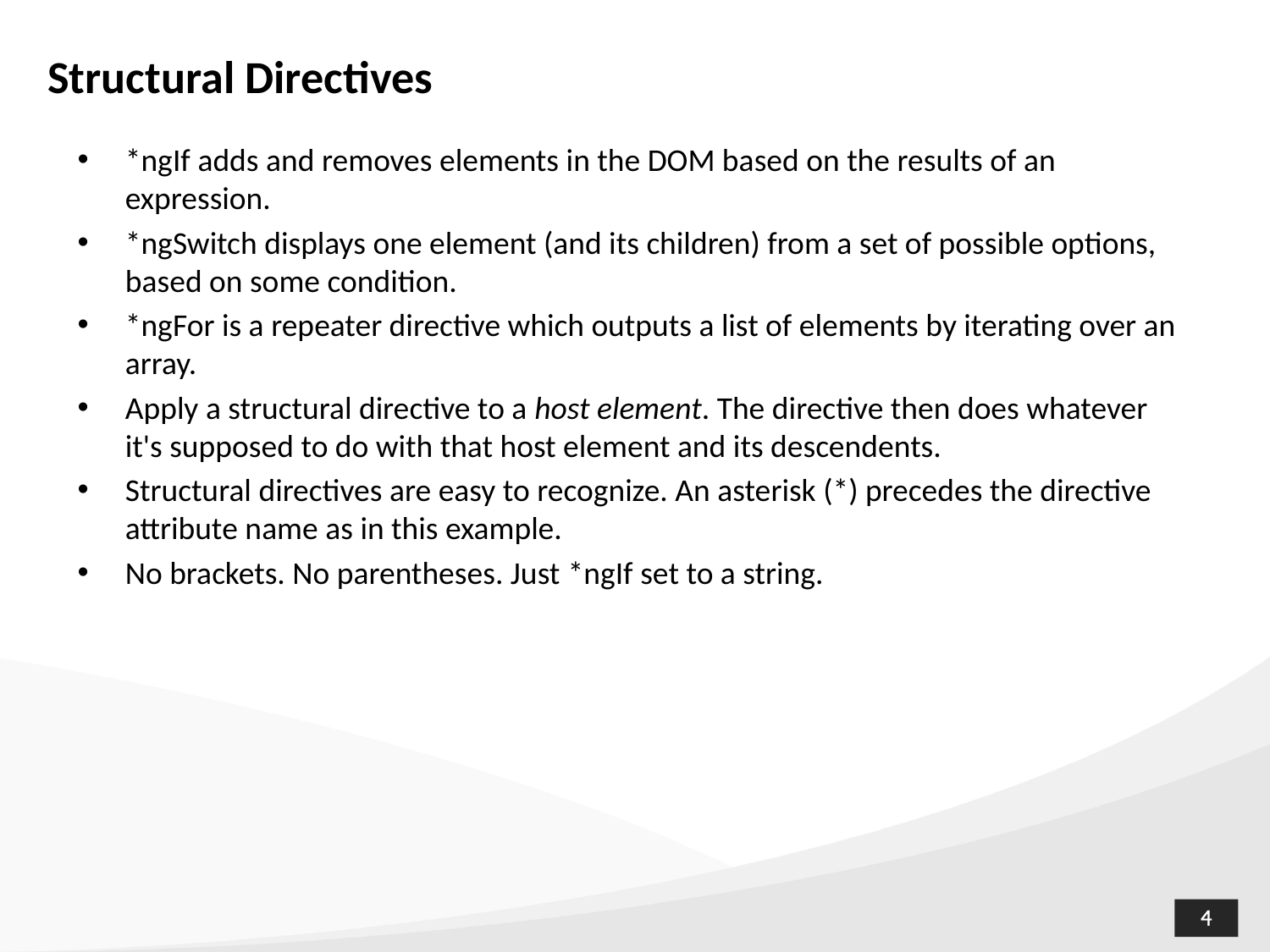

# Structural Directives
*ngIf adds and removes elements in the DOM based on the results of an expression.
*ngSwitch displays one element (and its children) from a set of possible options, based on some condition.
*ngFor is a repeater directive which outputs a list of elements by iterating over an array.
Apply a structural directive to a host element. The directive then does whatever it's supposed to do with that host element and its descendents.
Structural directives are easy to recognize. An asterisk (*) precedes the directive attribute name as in this example.
No brackets. No parentheses. Just *ngIf set to a string.